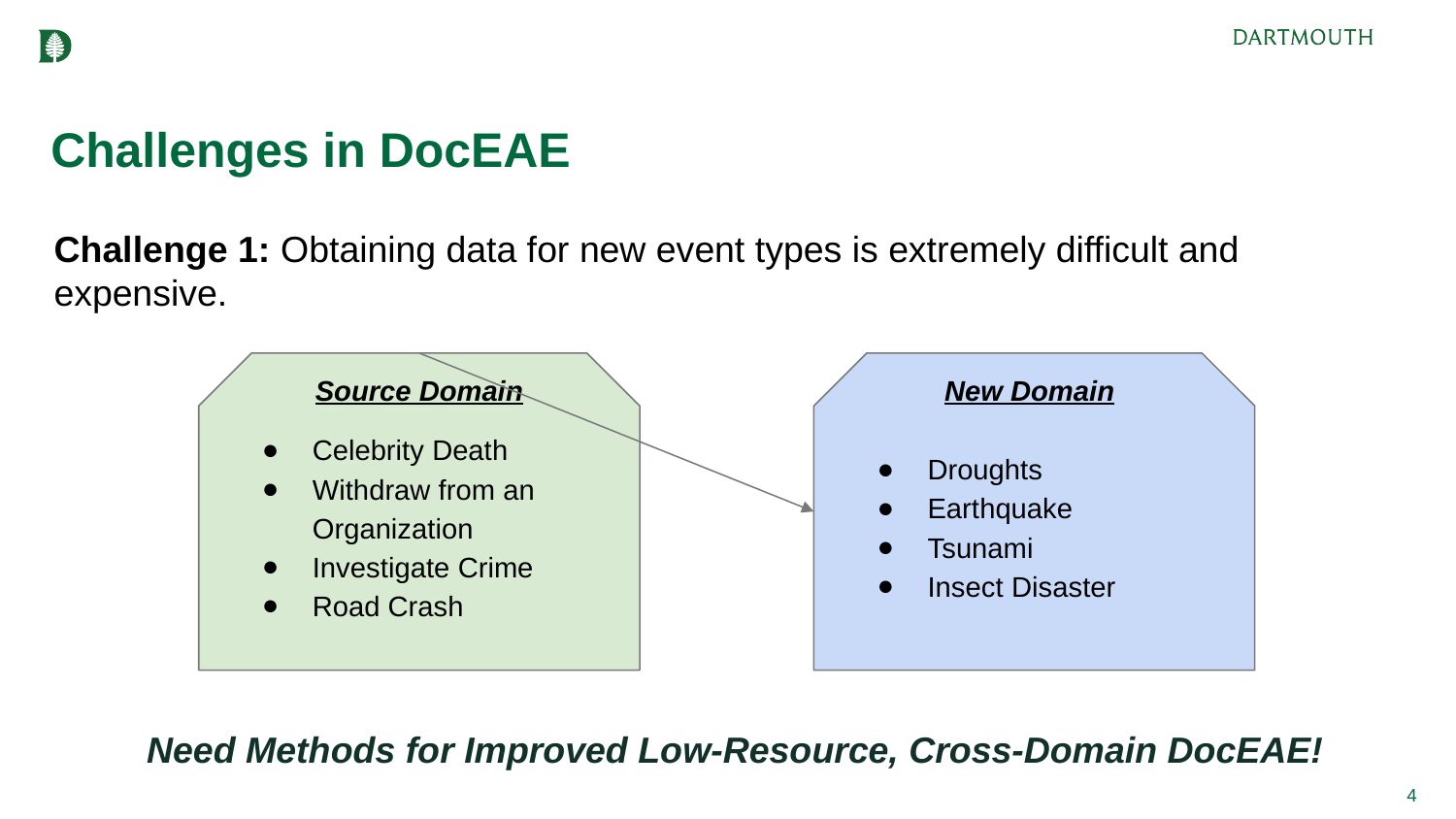

Challenges in DocEAE
Challenge 1: Obtaining data for new event types is extremely difficult and expensive.
Source Domain
New Domain
Celebrity Death
Withdraw from an Organization
Investigate Crime
Road Crash
Droughts
Earthquake
Tsunami
Insect Disaster
Need Methods for Improved Low-Resource, Cross-Domain DocEAE!
4